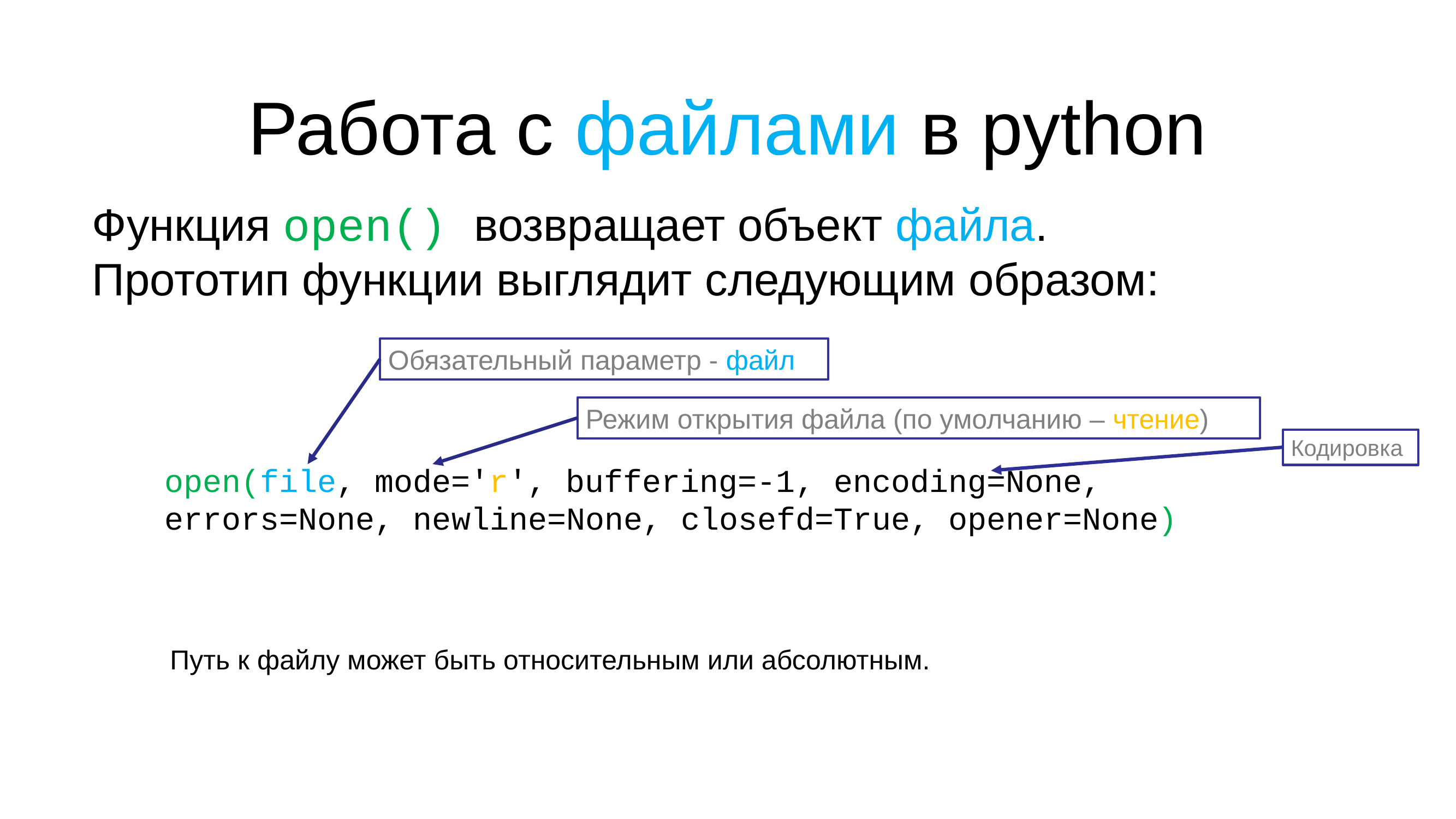

# Работа с файлами в python
Функция open() возвращает объект файла.
Прототип функции выглядит следующим образом:
hello():
Обязательный параметр - файл
Режим открытия файла (по умолчанию – чтение)
Кодировка
open(file, mode='r', buffering=-1, encoding=None, errors=None, newline=None, closefd=True, opener=None)
Путь к файлу может быть относительным или абсолютным.